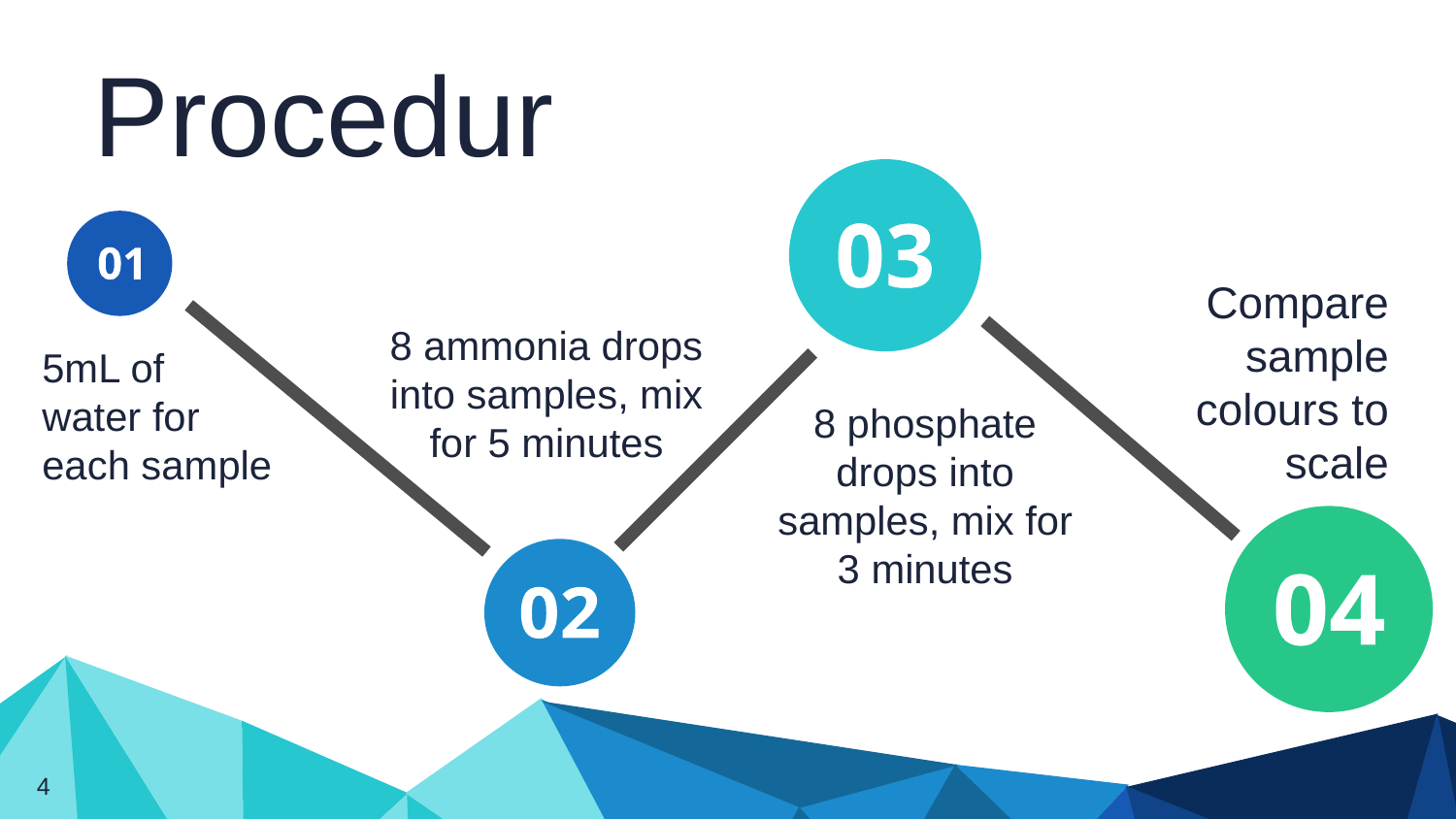

Procedure

Compare sample colours to scale
8 ammonia drops into samples, mix for 5 minutes
5mL of
water for each sample
8 phosphate drops into samples, mix for 3 minutes

4